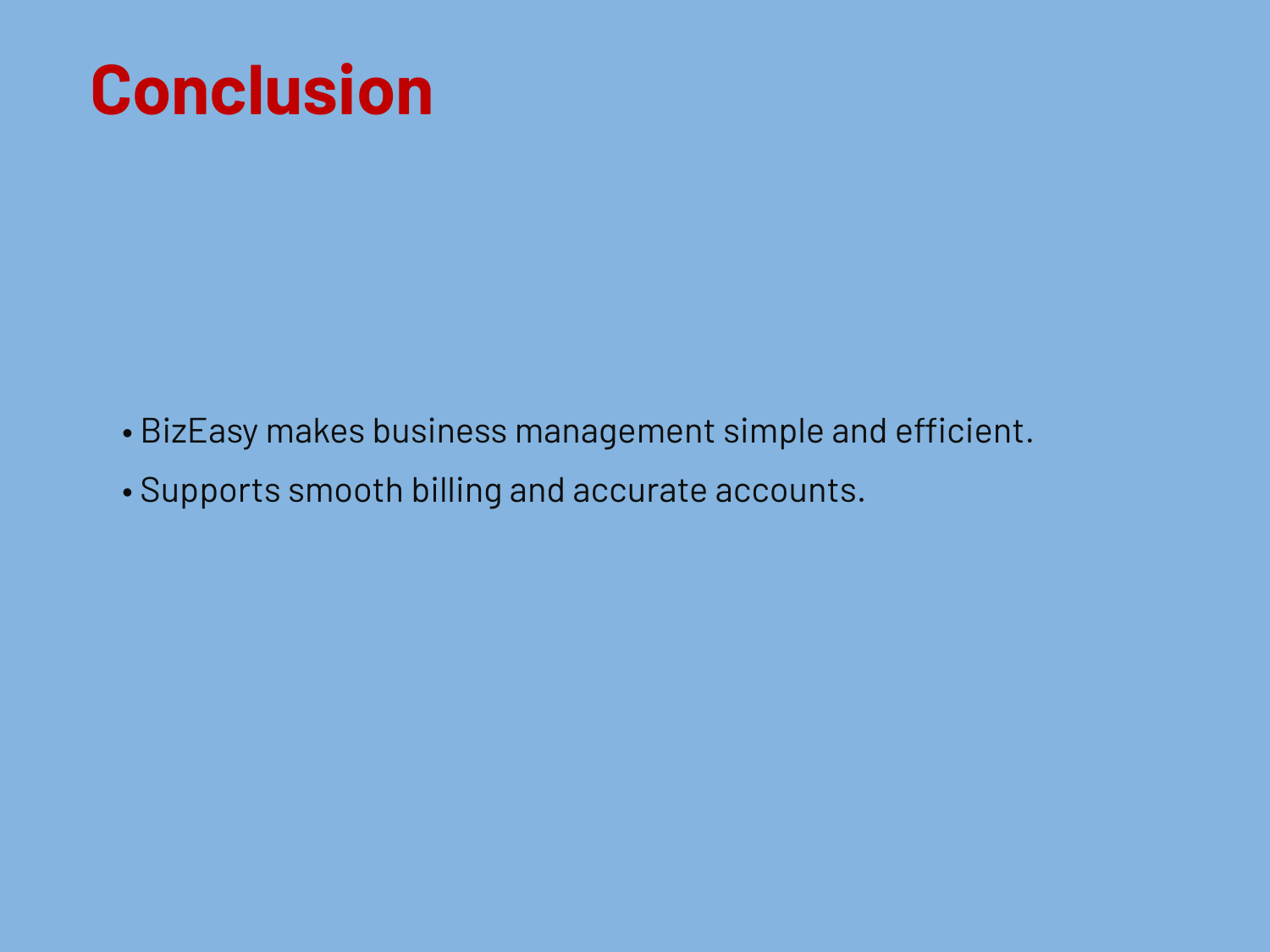

Conclusion
#

• BizEasy makes business management simple and efficient.
• Supports smooth billing and accurate accounts.